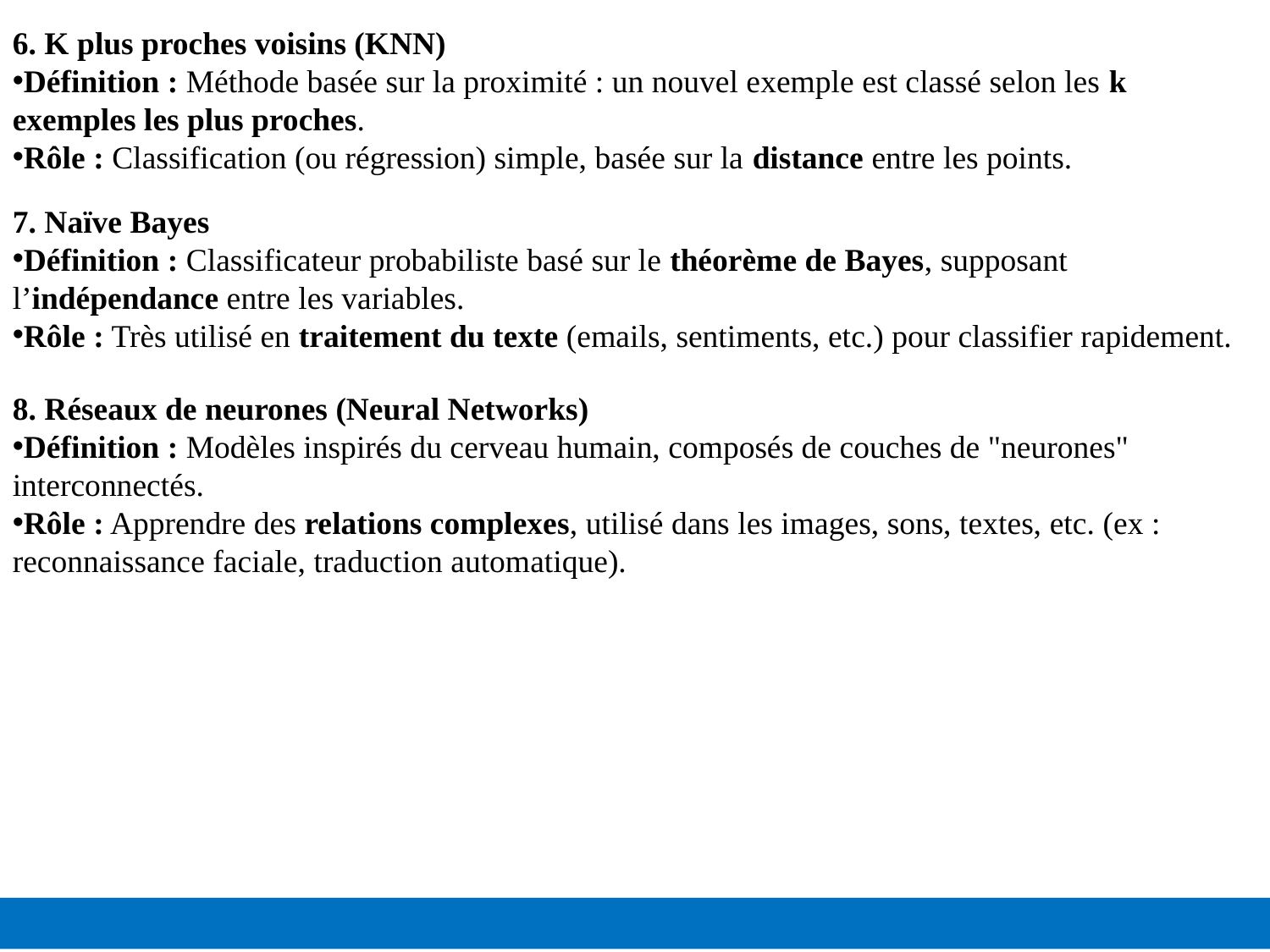

6. K plus proches voisins (KNN)
Définition : Méthode basée sur la proximité : un nouvel exemple est classé selon les k exemples les plus proches.
Rôle : Classification (ou régression) simple, basée sur la distance entre les points.
7. Naïve Bayes
Définition : Classificateur probabiliste basé sur le théorème de Bayes, supposant l’indépendance entre les variables.
Rôle : Très utilisé en traitement du texte (emails, sentiments, etc.) pour classifier rapidement.
8. Réseaux de neurones (Neural Networks)
Définition : Modèles inspirés du cerveau humain, composés de couches de "neurones" interconnectés.
Rôle : Apprendre des relations complexes, utilisé dans les images, sons, textes, etc. (ex : reconnaissance faciale, traduction automatique).